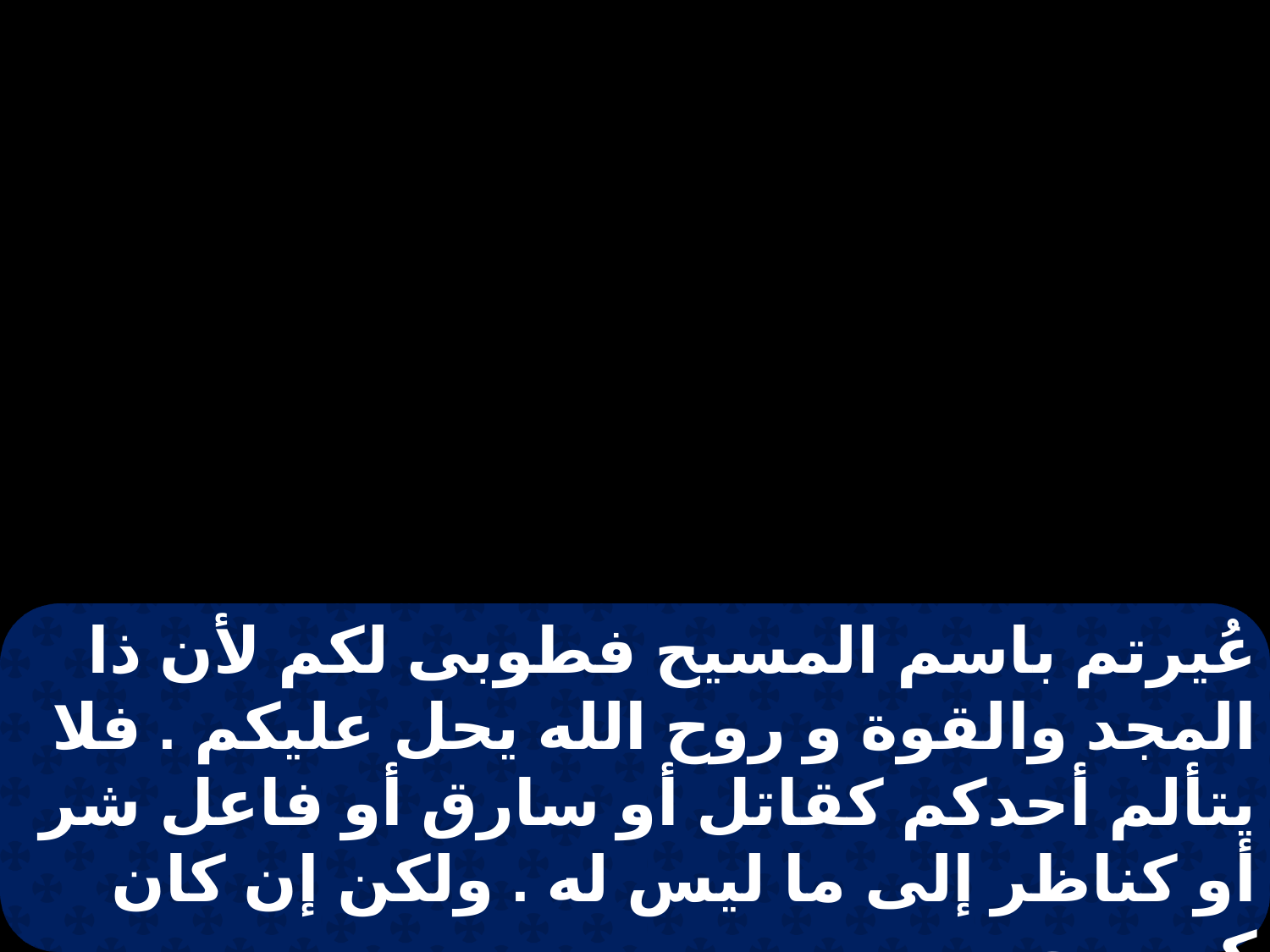

عُيرتم باسم المسيح فطوبى لكم لأن ذا المجد والقوة و روح الله يحل عليكم . فلا يتألم أحدكم كقاتل أو سارق أو فاعل شر أو كناظر إلى ما ليس له . ولكن إن كان كمسيحي